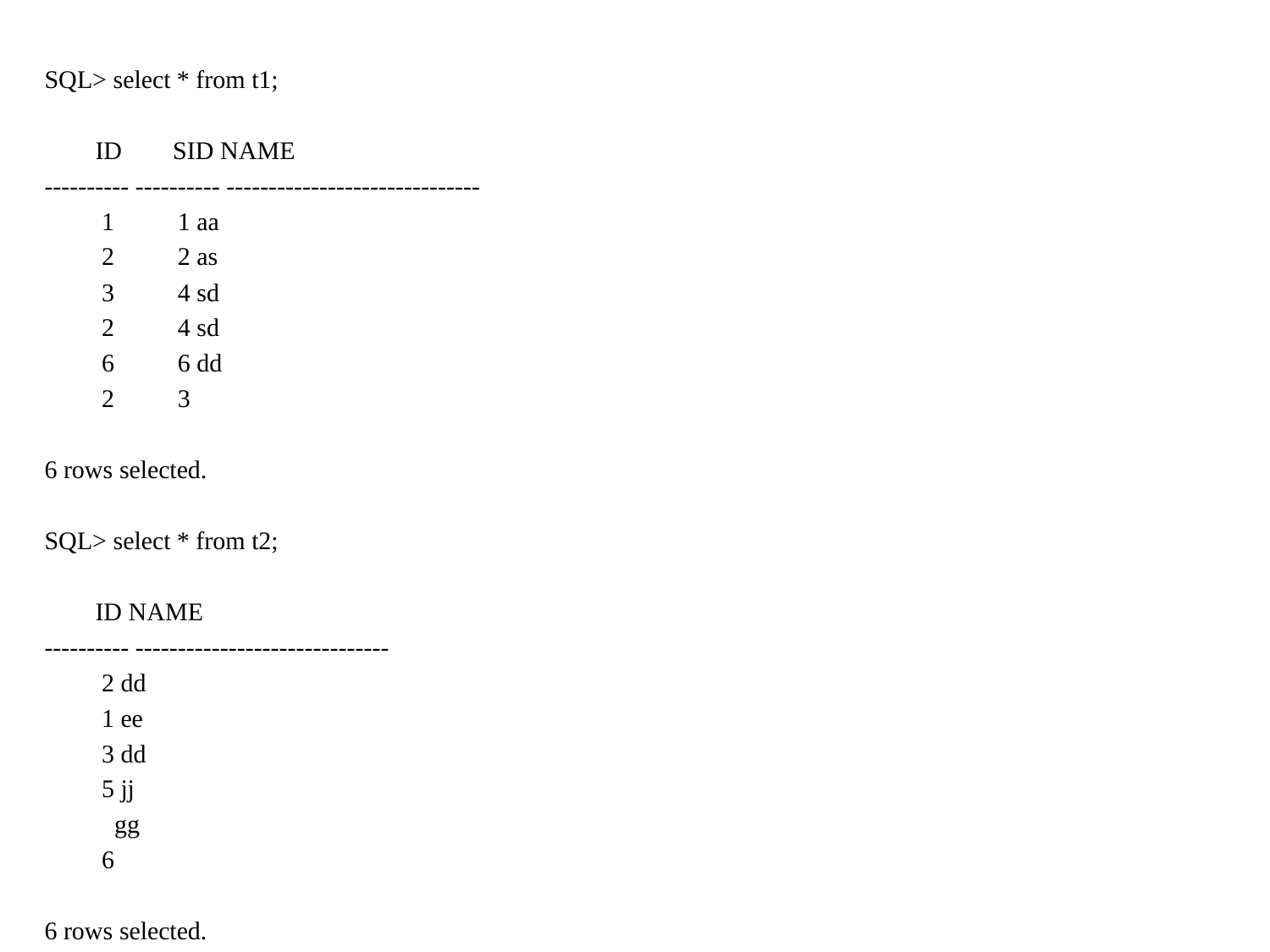

SQL> select * from t1;

        ID        SID NAME
---------- ---------- ------------------------------
         1          1 aa
         2          2 as
         3          4 sd
         2          4 sd
         6          6 dd
         2          3

6 rows selected.

SQL> select * from t2;

        ID NAME
---------- ------------------------------
         2 dd
         1 ee
         3 dd
         5 jj
           gg
         6

6 rows selected.